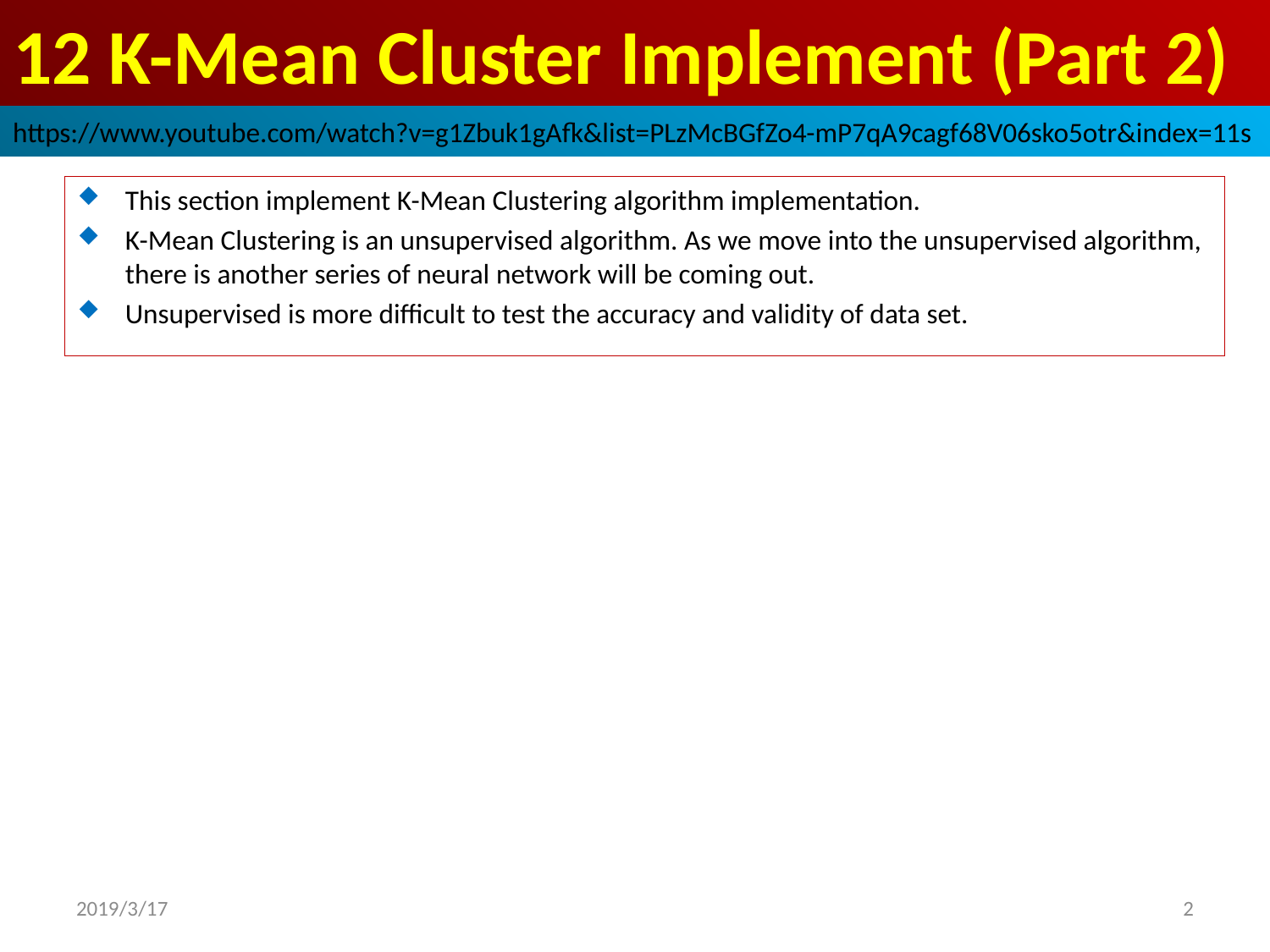

# 12 K-Mean Cluster Implement (Part 2)
https://www.youtube.com/watch?v=g1Zbuk1gAfk&list=PLzMcBGfZo4-mP7qA9cagf68V06sko5otr&index=11s
This section implement K-Mean Clustering algorithm implementation.
K-Mean Clustering is an unsupervised algorithm. As we move into the unsupervised algorithm, there is another series of neural network will be coming out.
Unsupervised is more difficult to test the accuracy and validity of data set.
2019/3/17
2